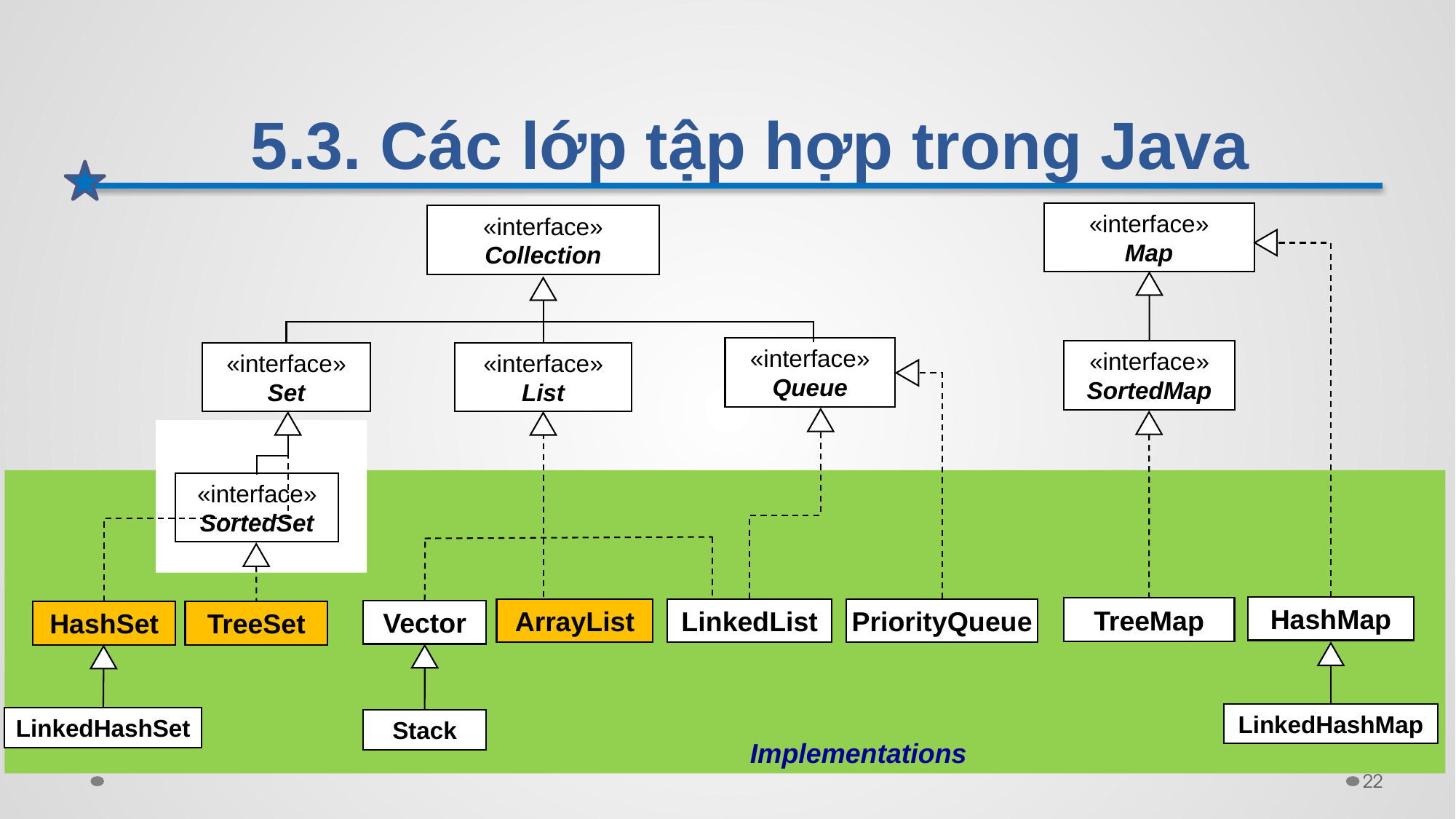

# 5.3. Các lớp tập hợp trong Java
«interface»
Map
«interface»
Collection

«interface»
Queue
«interface»
SortedMap
«interface»
Set
«interface»
List

«interface»
SortedSet

HashMap
TreeMap
ArrayList
LinkedList
PriorityQueue
Vector
HashSet
TreeSet

LinkedHashMap
LinkedHashSet
Stack
Implementations
22